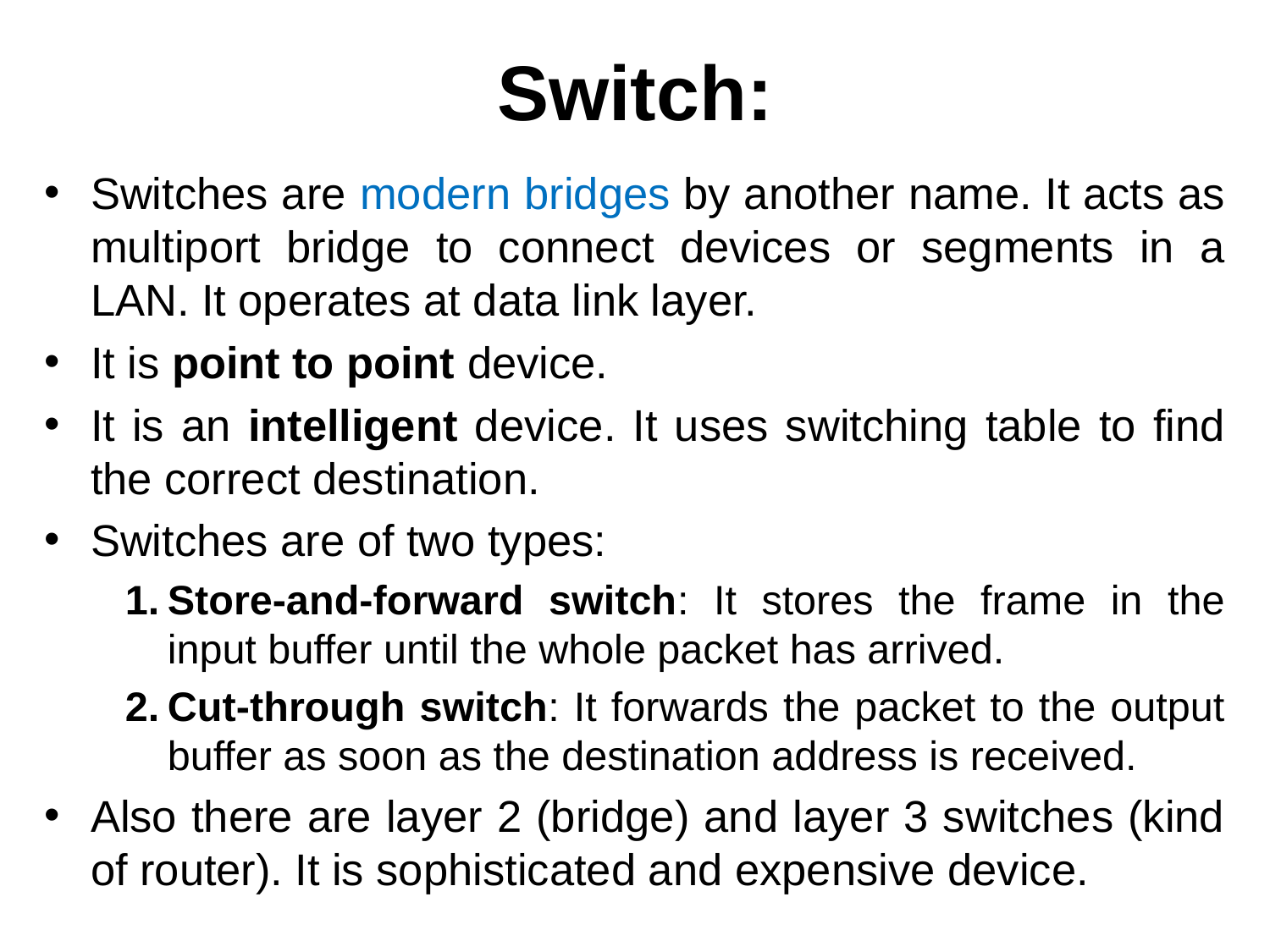

# Switch:
Switches are modern bridges by another name. It acts as multiport bridge to connect devices or segments in a LAN. It operates at data link layer.
It is point to point device.
It is an intelligent device. It uses switching table to find the correct destination.
Switches are of two types:
Store-and-forward switch: It stores the frame in the input buffer until the whole packet has arrived.
Cut-through switch: It forwards the packet to the output buffer as soon as the destination address is received.
Also there are layer 2 (bridge) and layer 3 switches (kind of router). It is sophisticated and expensive device.